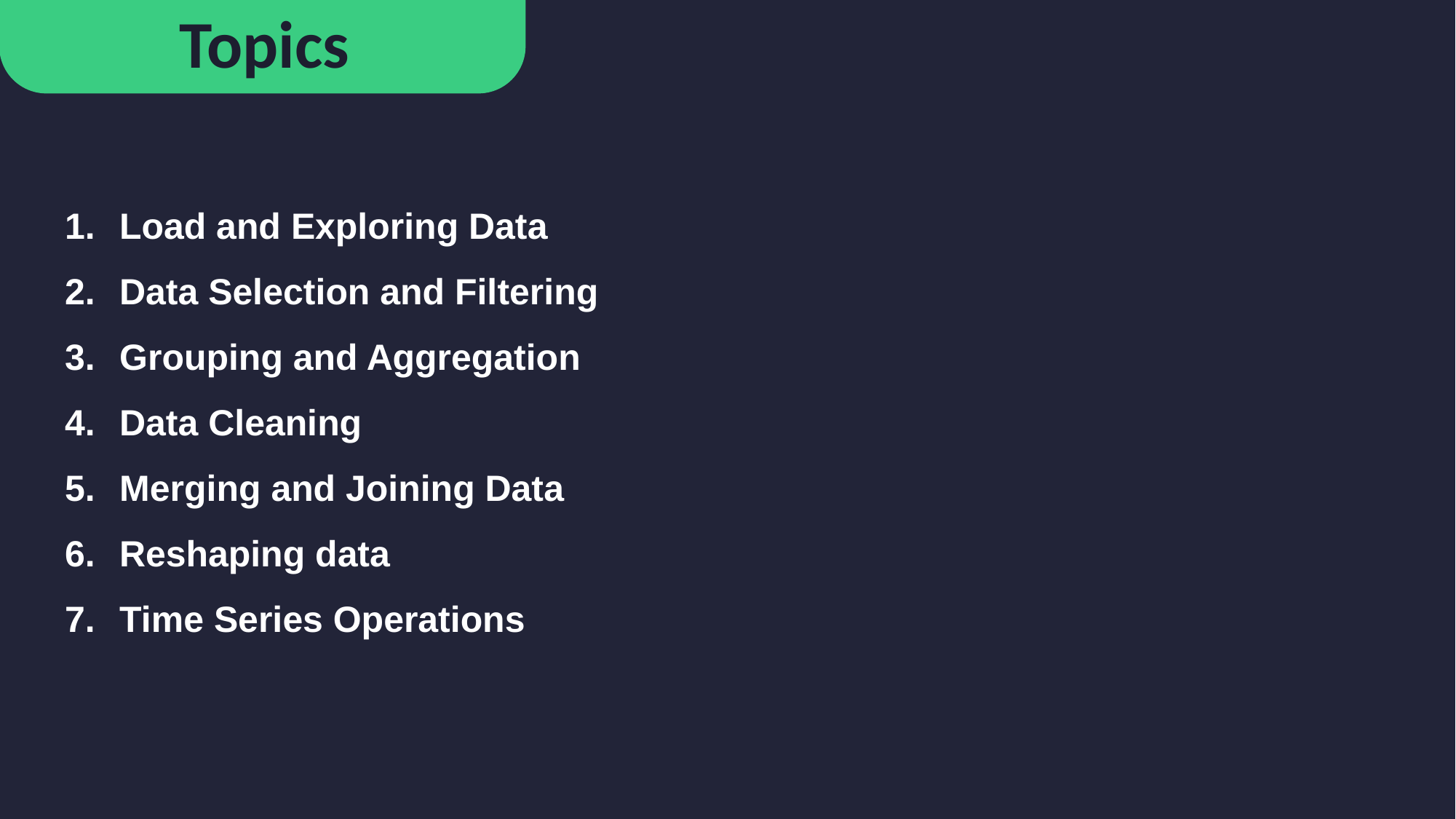

Topics
Load and Exploring Data
Data Selection and Filtering
Grouping and Aggregation
Data Cleaning
Merging and Joining Data
Reshaping data
Time Series Operations